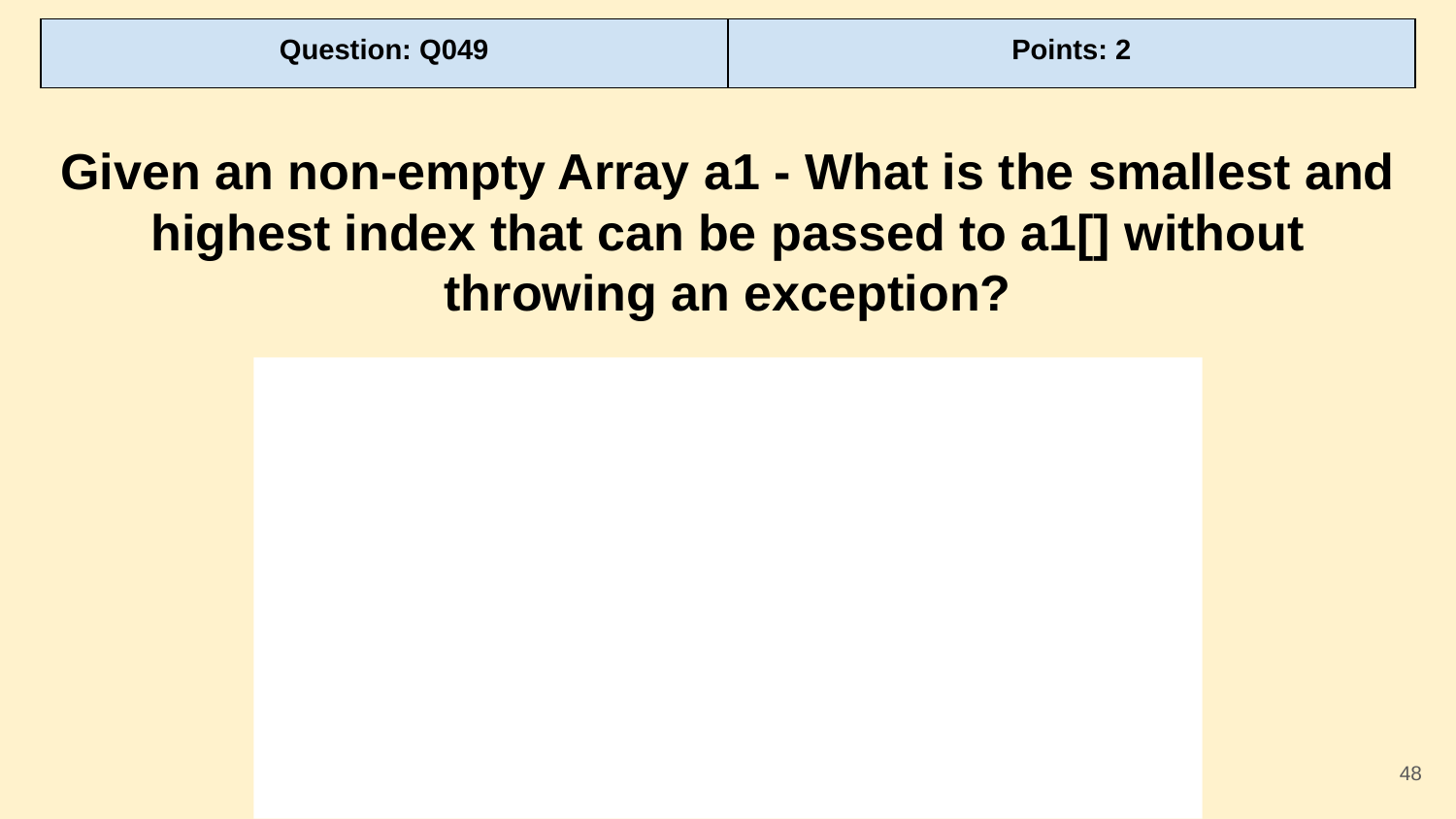

| Question: Q049 | Points: 2 |
| --- | --- |
Given an non-empty Array a1 - What is the smallest and highest index that can be passed to a1[] without throwing an exception?

48